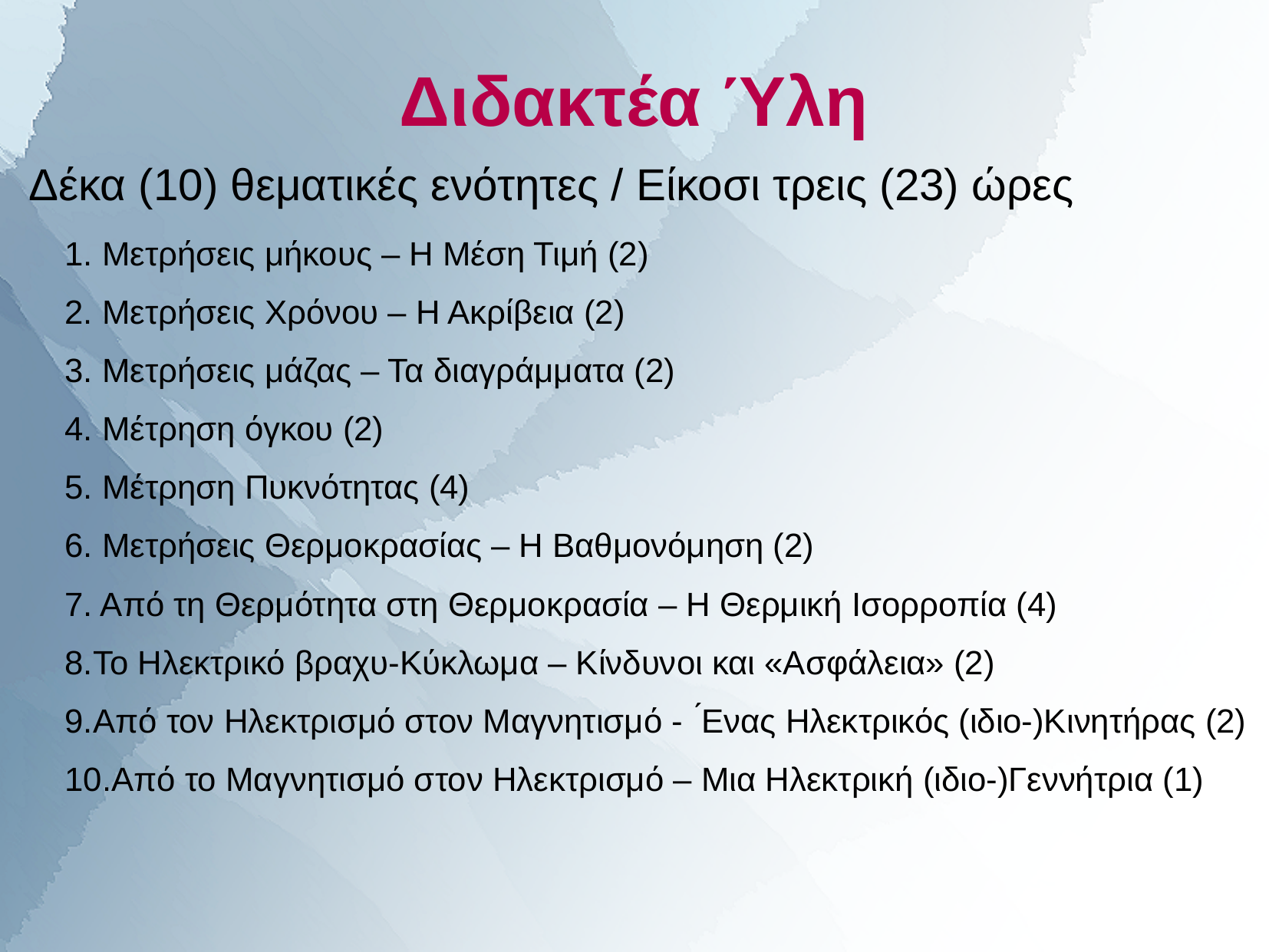

# Διδακτέα Ύλη
Δέκα (10) θεματικές ενότητες / Είκοσι τρεις (23) ώρες
1. Μετρήσεις μήκους – Η Μέση Τιμή (2)
2. Μετρήσεις Χρόνου – Η Ακρίβεια (2)
3. Μετρήσεις μάζας – Τα διαγράμματα (2)
4. Μέτρηση όγκου (2)
5. Μέτρηση Πυκνότητας (4)
6. Μετρήσεις Θερμοκρασίας – Η Βαθμονόμηση (2)
7. Από τη Θερμότητα στη Θερμοκρασία – Η Θερμική Ισορροπία (4)
8.Το Ηλεκτρικό βραχυ-Κύκλωμα – Κίνδυνοι και «Ασφάλεια» (2)
9.Από τον Ηλεκτρισμό στον Μαγνητισμό -  ́Ενας Ηλεκτρικός (ιδιο-)Κινητήρας (2)
10.Από το Μαγνητισμό στον Ηλεκτρισμό – Μια Ηλεκτρική (ιδιο-)Γεννήτρια (1)